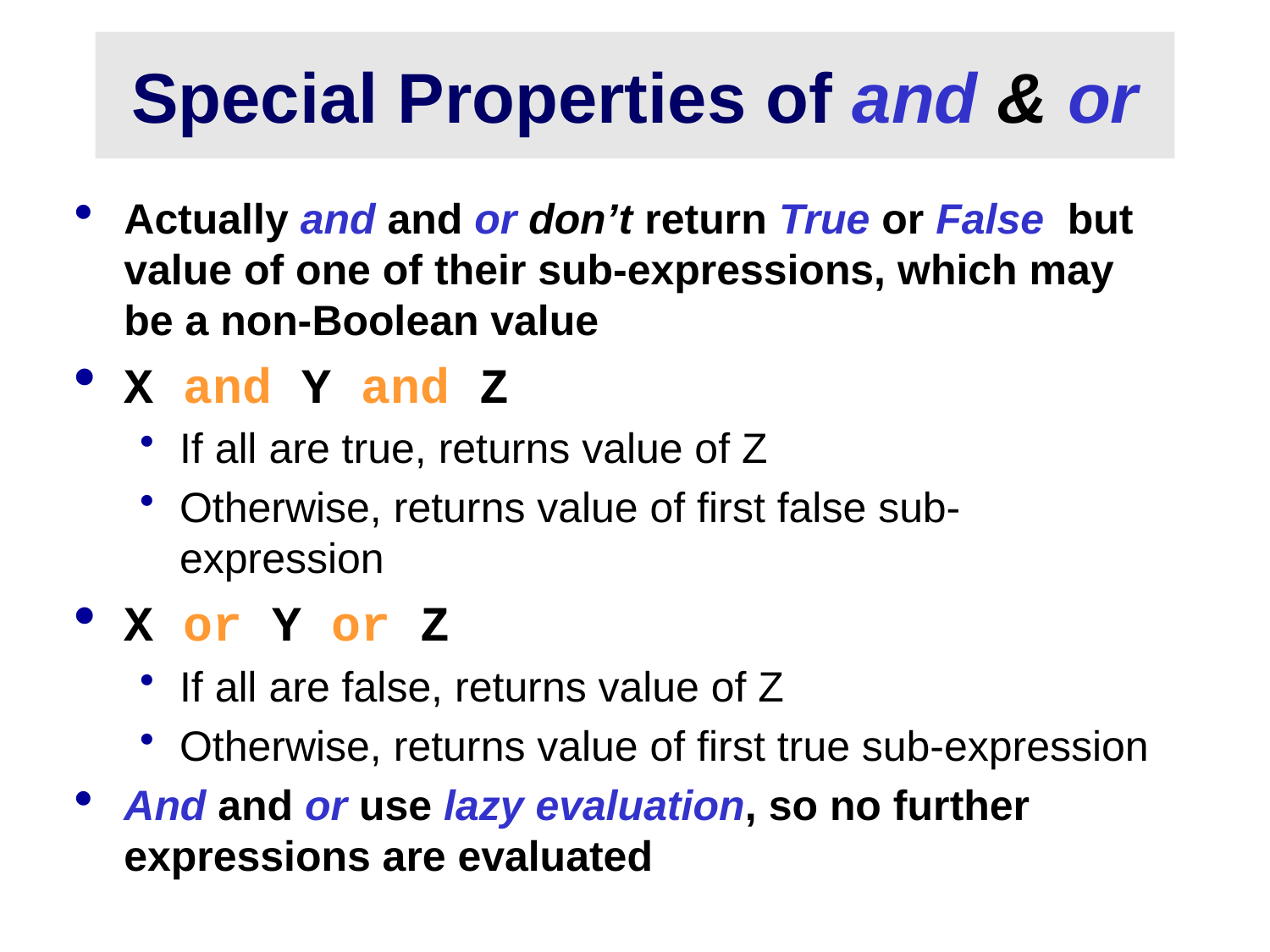

# Special Properties of and & or
Actually and and or don’t return True or False  but value of one of their sub-expressions, which may be a non-Boolean value
X and Y and Z
If all are true, returns value of Z
Otherwise, returns value of first false sub-expression
X or Y or Z
If all are false, returns value of Z
Otherwise, returns value of first true sub-expression
And and or use lazy evaluation, so no further expressions are evaluated